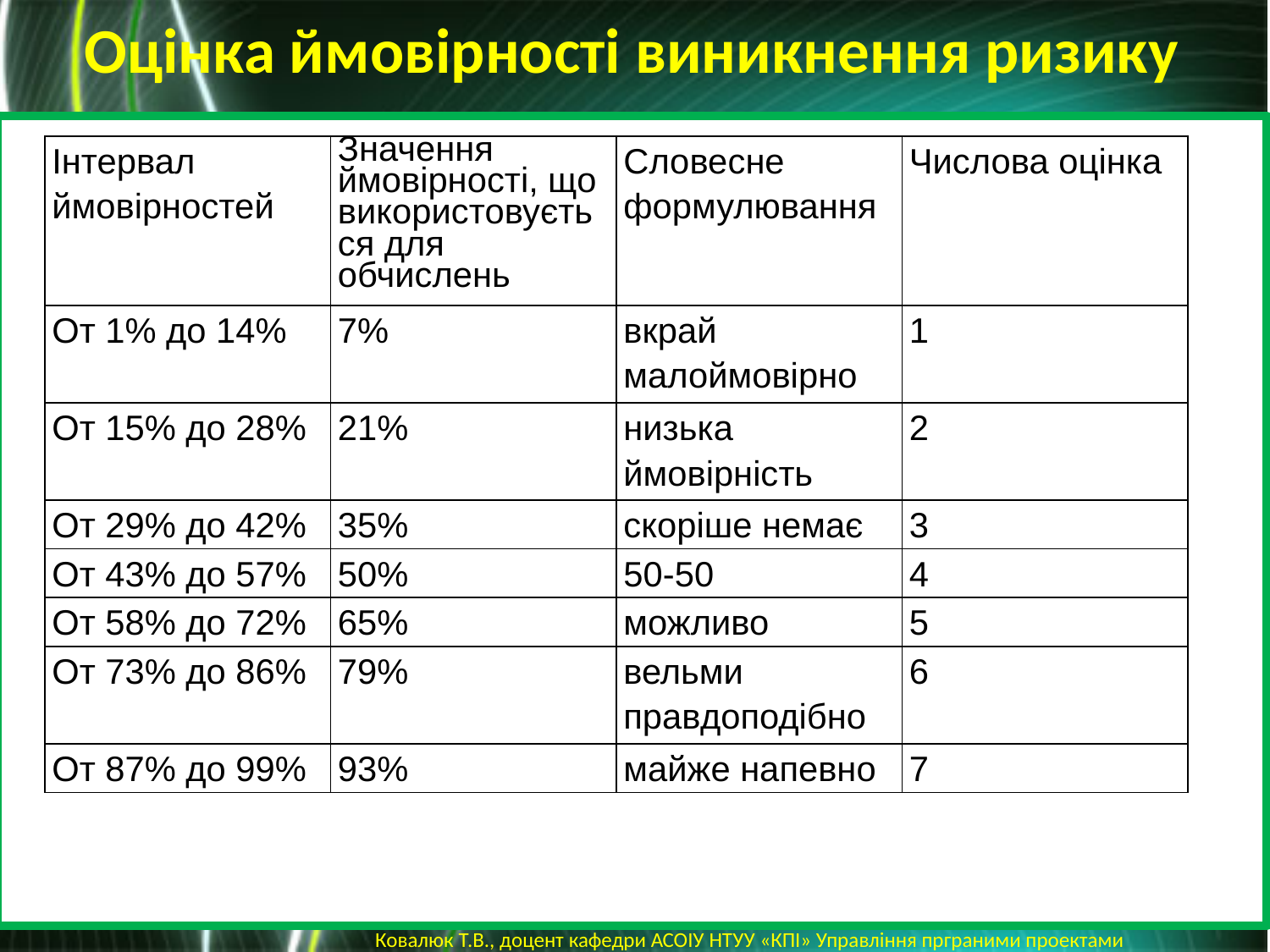

Оцінка ймовірності виникнення ризику
| Інтервал ймовірностей | Значення ймовірності, що використовується для обчислень | Словесне формулювання | Числова оцінка |
| --- | --- | --- | --- |
| От 1% до 14% | 7% | вкрай малоймовірно | 1 |
| От 15% до 28% | 21% | низька ймовірність | 2 |
| От 29% до 42% | 35% | скоріше немає | 3 |
| От 43% до 57% | 50% | 50-50 | 4 |
| От 58% до 72% | 65% | можливо | 5 |
| От 73% до 86% | 79% | вельми правдоподібно | 6 |
| От 87% до 99% | 93% | майже напевно | 7 |